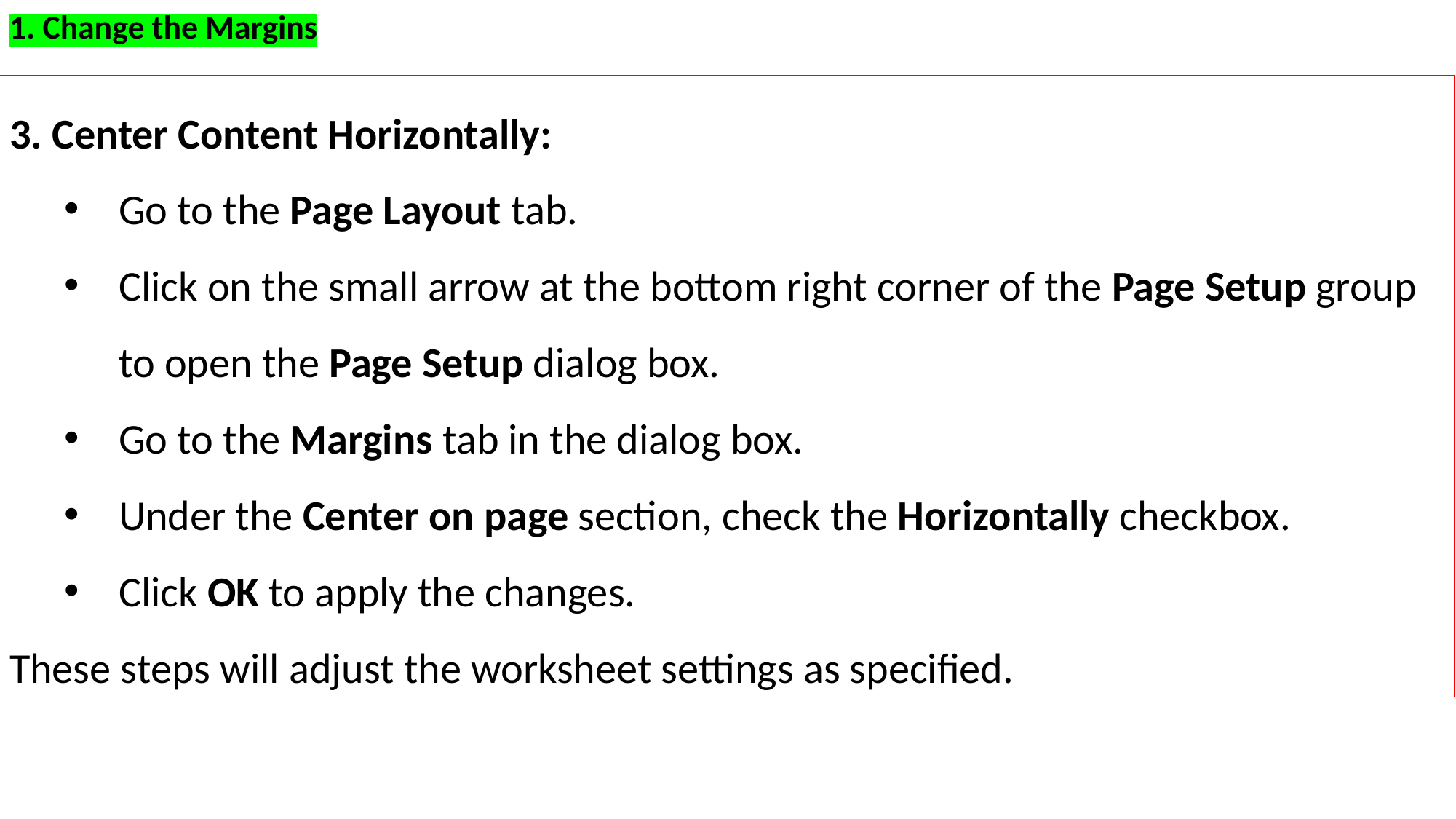

1. Change the Margins
3. Center Content Horizontally:
Go to the Page Layout tab.
Click on the small arrow at the bottom right corner of the Page Setup group to open the Page Setup dialog box.
Go to the Margins tab in the dialog box.
Under the Center on page section, check the Horizontally checkbox.
Click OK to apply the changes.
These steps will adjust the worksheet settings as specified.